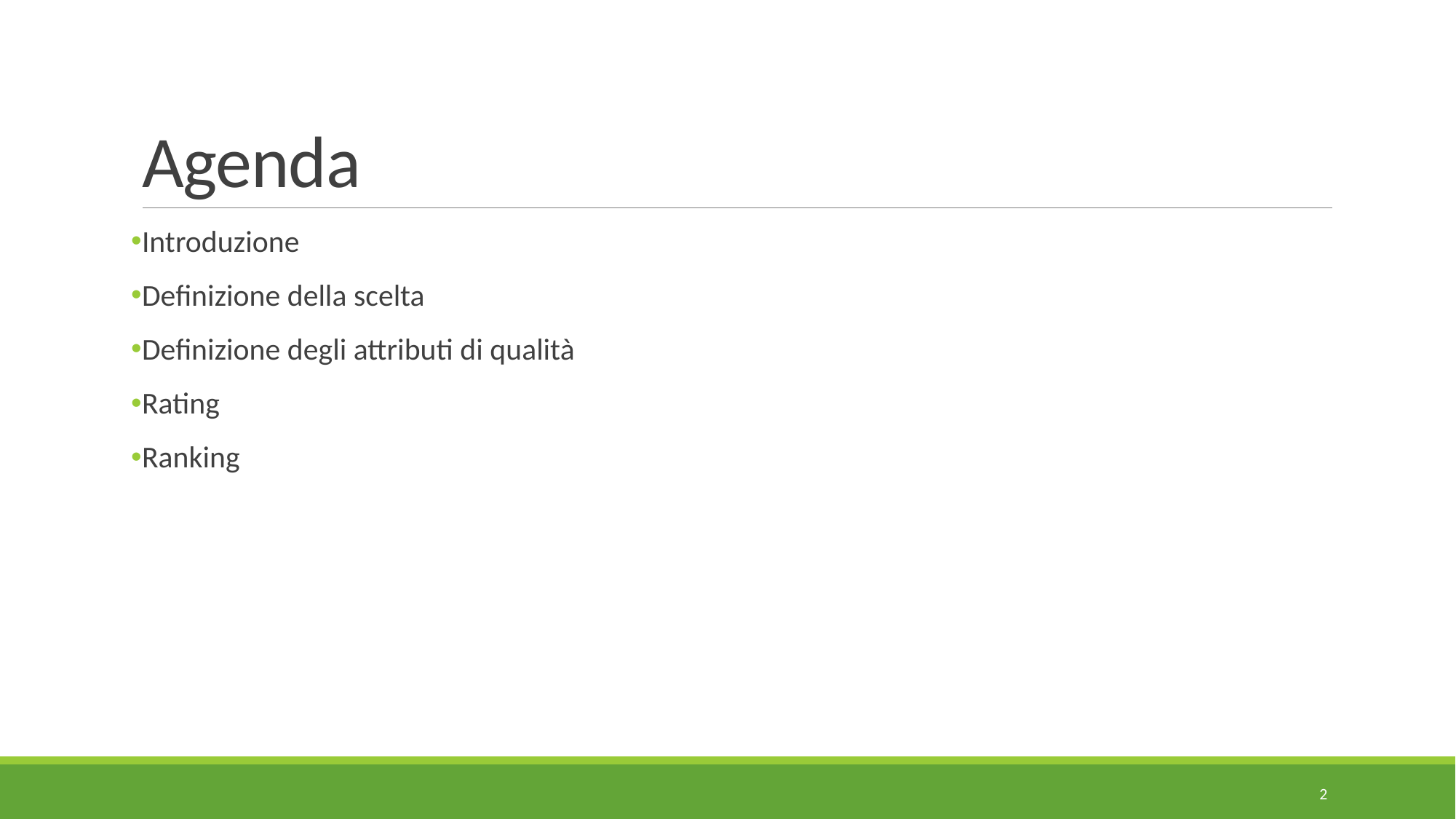

# Agenda
Introduzione
Definizione della scelta
Definizione degli attributi di qualità
Rating
Ranking
2